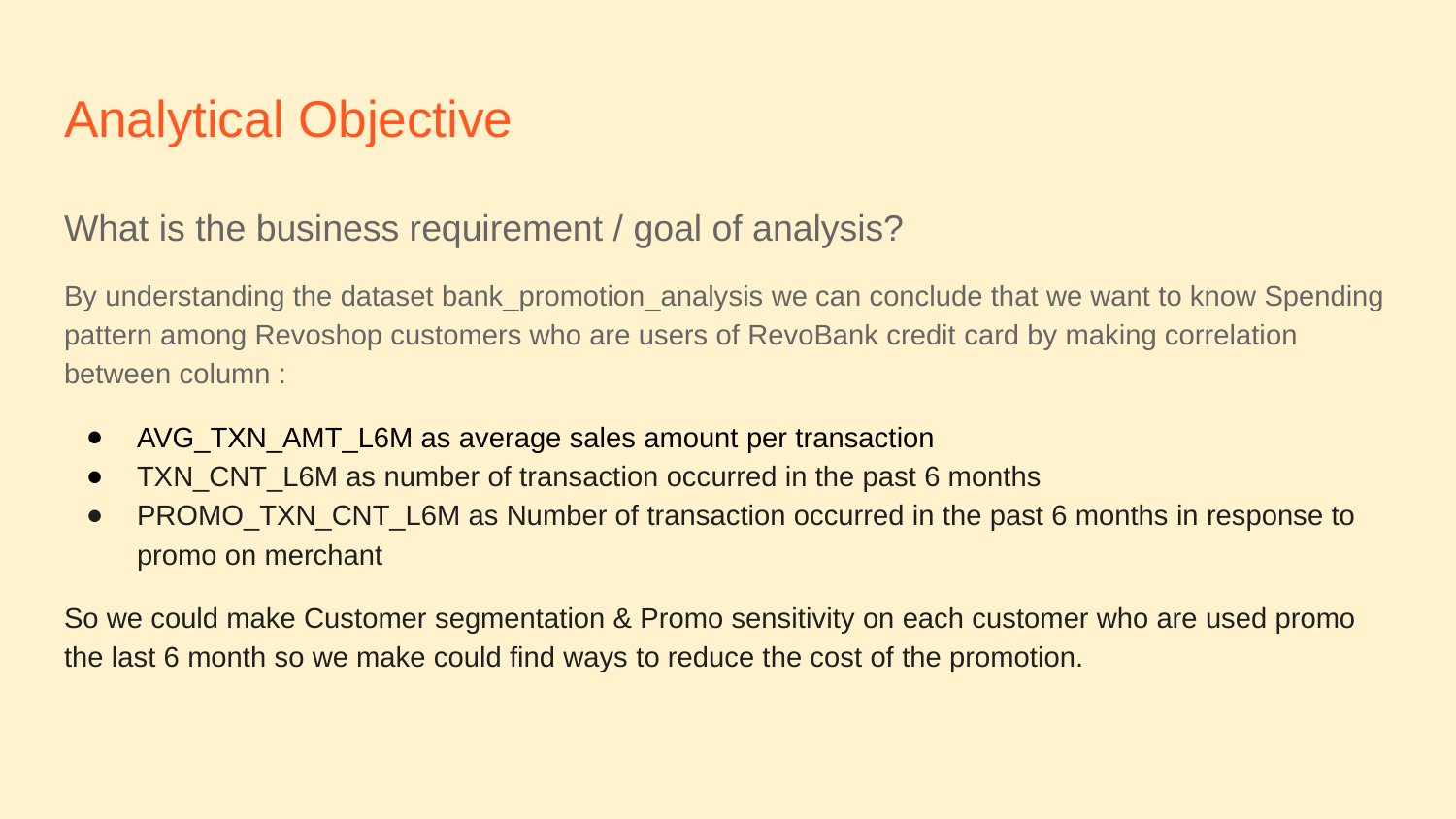

# Analytical Objective
What is the business requirement / goal of analysis?
By understanding the dataset bank_promotion_analysis we can conclude that we want to know Spending pattern among Revoshop customers who are users of RevoBank credit card by making correlation between column :
AVG_TXN_AMT_L6M as average sales amount per transaction
TXN_CNT_L6M as number of transaction occurred in the past 6 months
PROMO_TXN_CNT_L6M as Number of transaction occurred in the past 6 months in response to promo on merchant
So we could make Customer segmentation & Promo sensitivity on each customer who are used promo the last 6 month so we make could find ways to reduce the cost of the promotion.